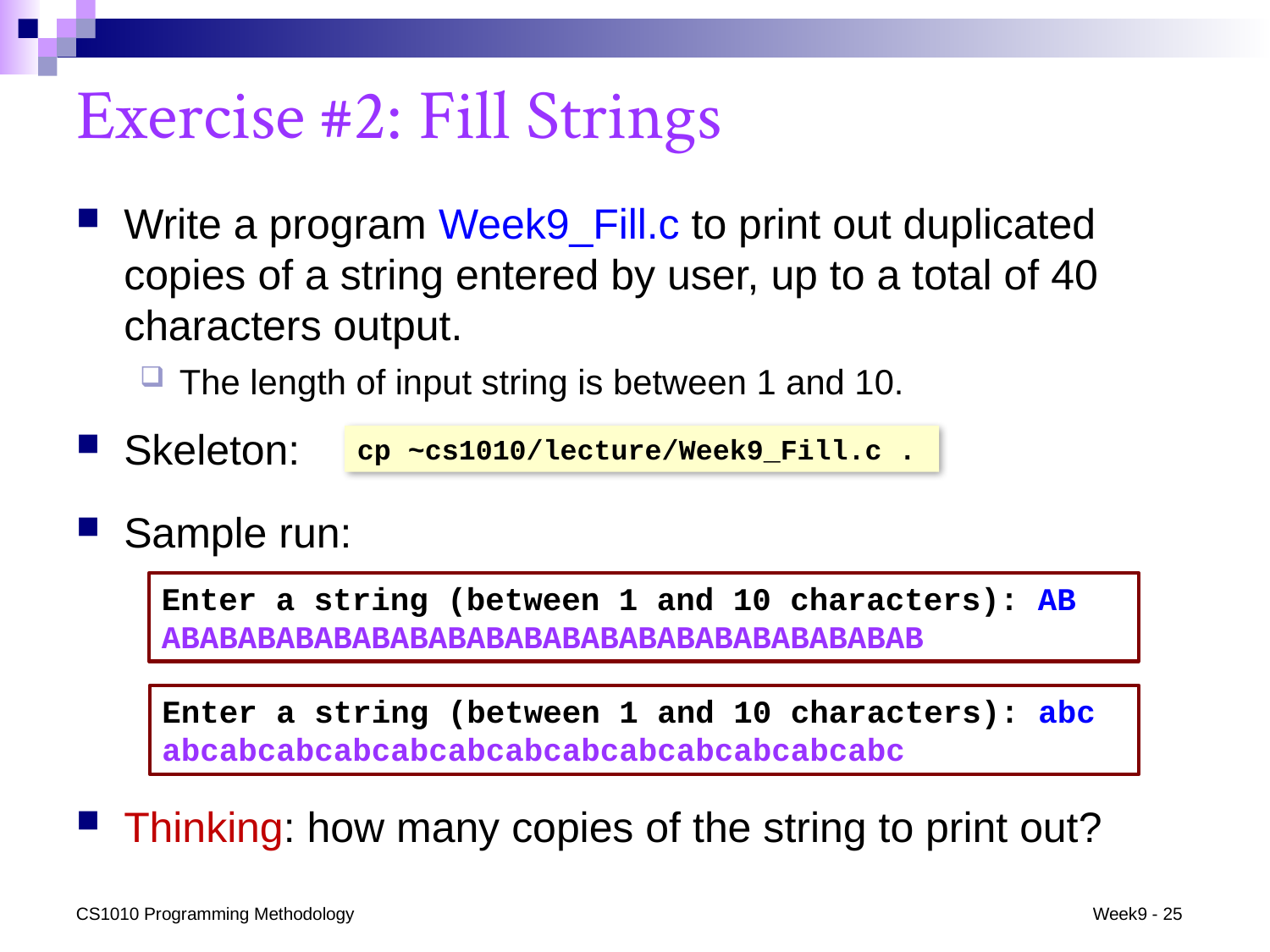

# Exercise #2: Fill Strings
Write a program Week9_Fill.c to print out duplicated copies of a string entered by user, up to a total of 40 characters output.
The length of input string is between 1 and 10.
Skeleton:
Sample run:

Thinking: how many copies of the string to print out?
cp ~cs1010/lecture/Week9_Fill.c .
Enter a string (between 1 and 10 characters): AB
ABABABABABABABABABABABABABABABABABABABAB
Enter a string (between 1 and 10 characters): abc
abcabcabcabcabcabcabcabcabcabcabcabcabc
CS1010 Programming Methodology
Week9 - 25